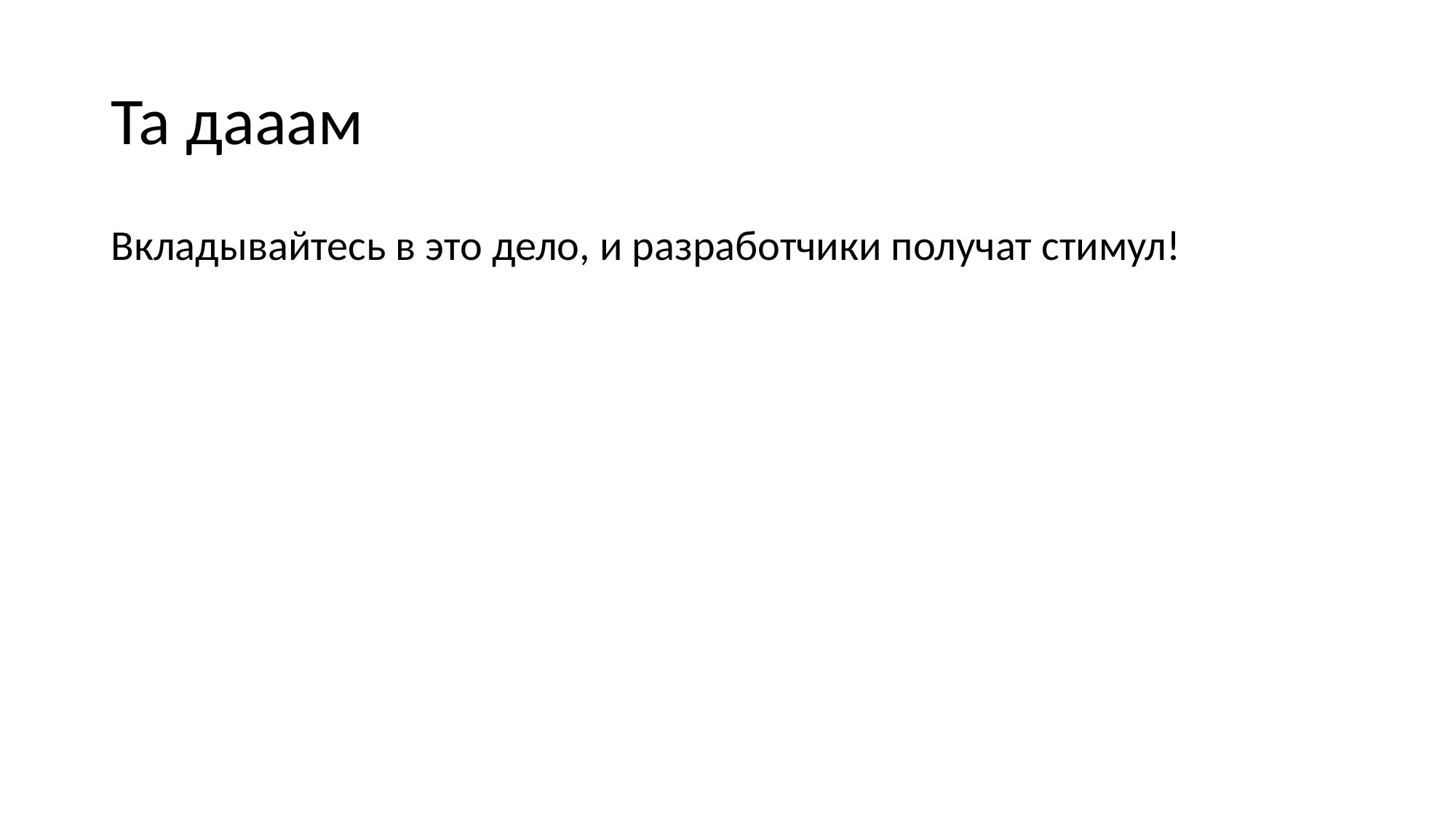

# Та дааам
Вкладывайтесь в это дело, и разработчики получат стимул!